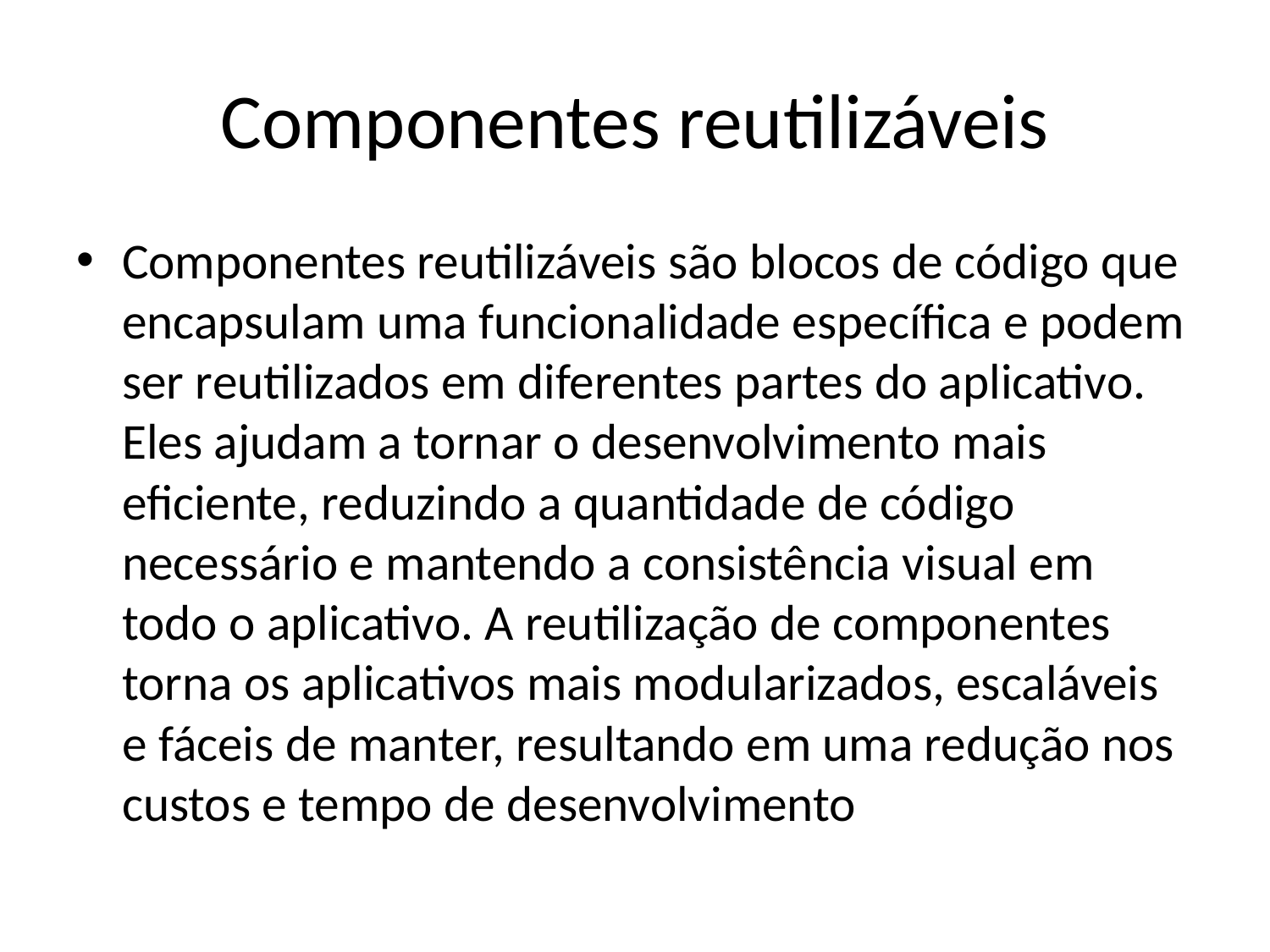

# Componentes reutilizáveis
Componentes reutilizáveis são blocos de código que encapsulam uma funcionalidade específica e podem ser reutilizados em diferentes partes do aplicativo. Eles ajudam a tornar o desenvolvimento mais eficiente, reduzindo a quantidade de código necessário e mantendo a consistência visual em todo o aplicativo. A reutilização de componentes torna os aplicativos mais modularizados, escaláveis e fáceis de manter, resultando em uma redução nos custos e tempo de desenvolvimento